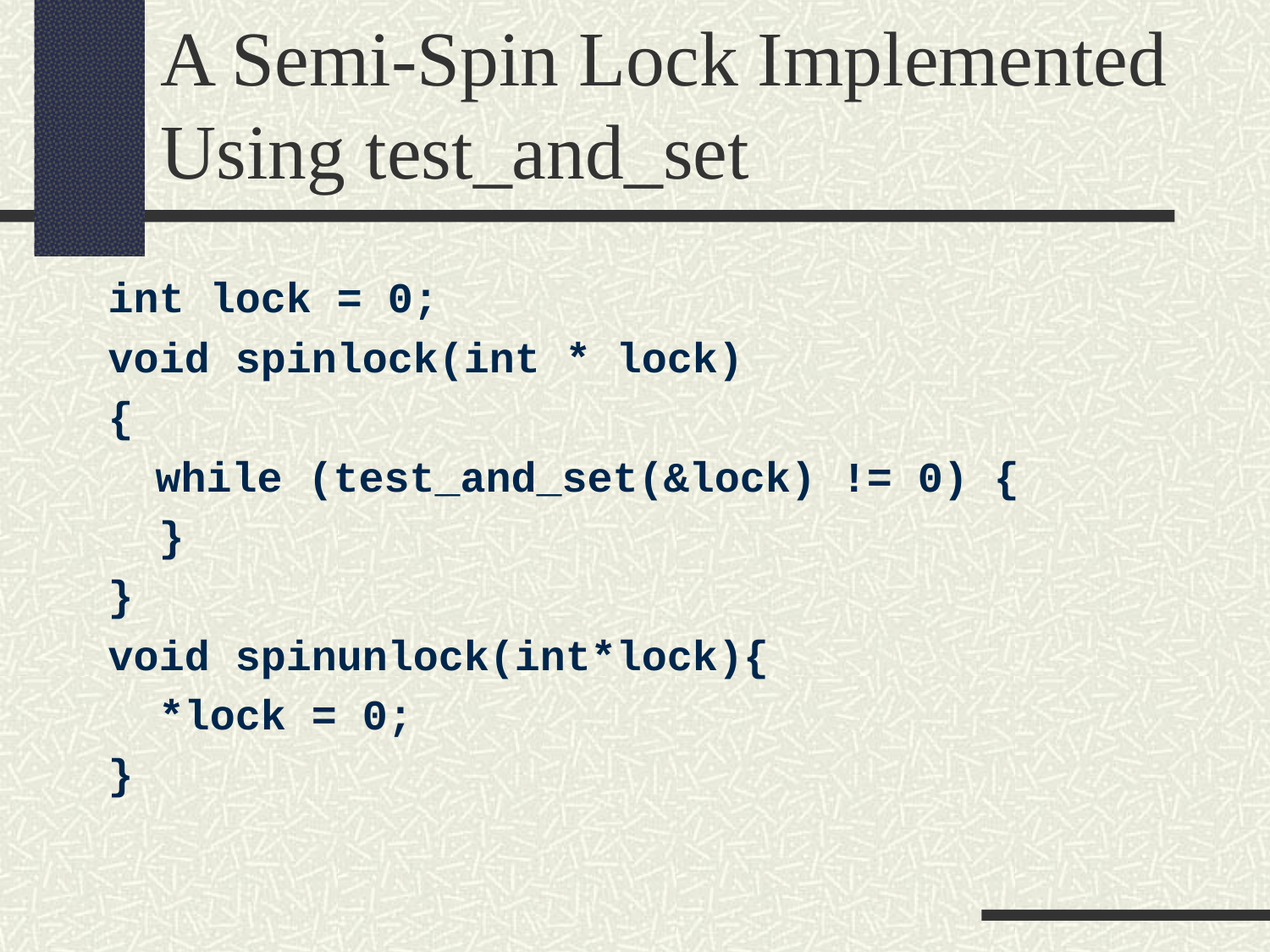

A Semi-Spin Lock Implemented Using test_and_set
int lock = 0;
void spinlock(int * lock)
{
	while (test_and_set(&lock) != 0) {
  }
}
void spinunlock(int*lock){
  *lock = 0;
}